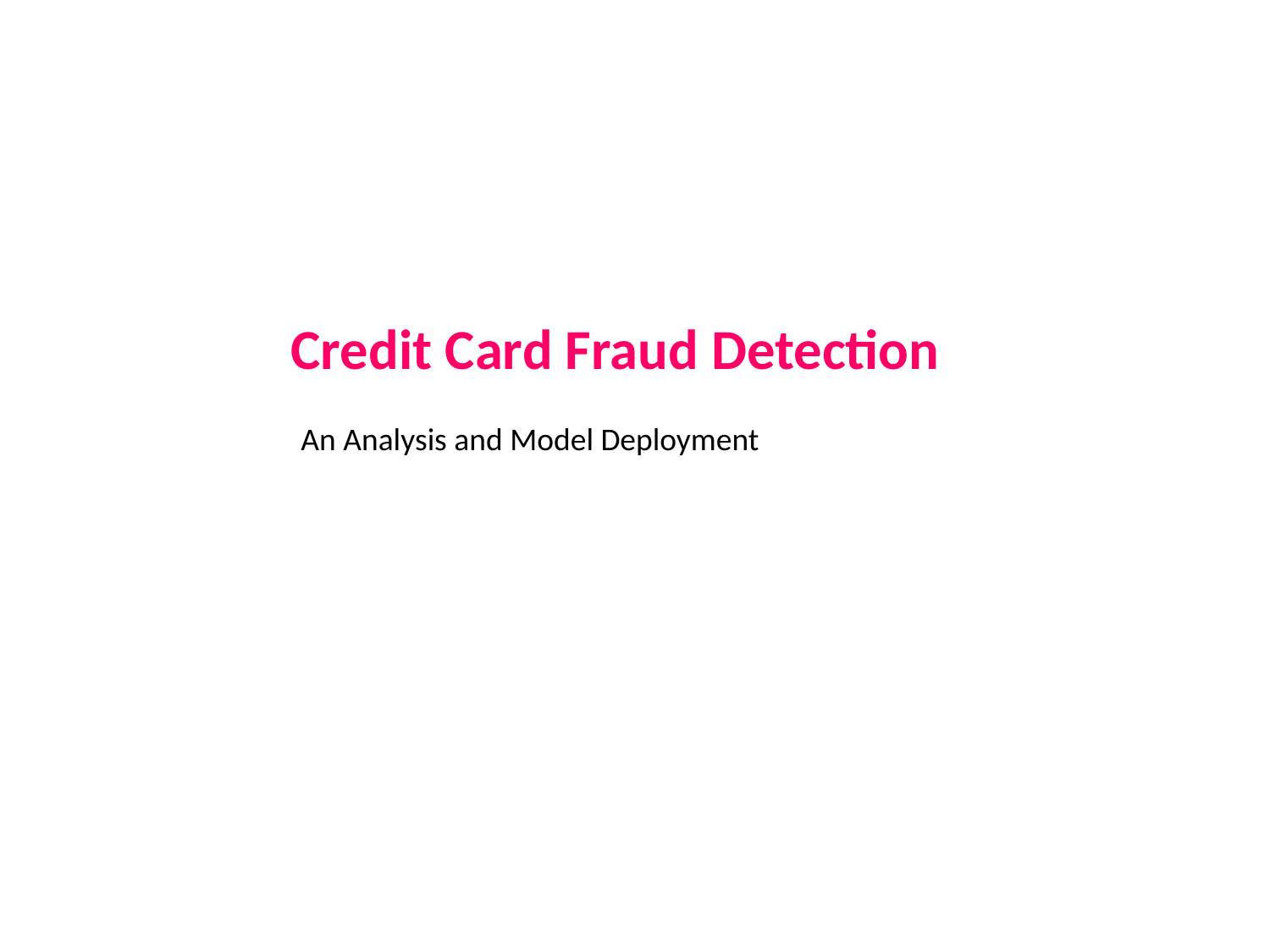

Credit Card Fraud Detection
An Analysis and Model Deployment